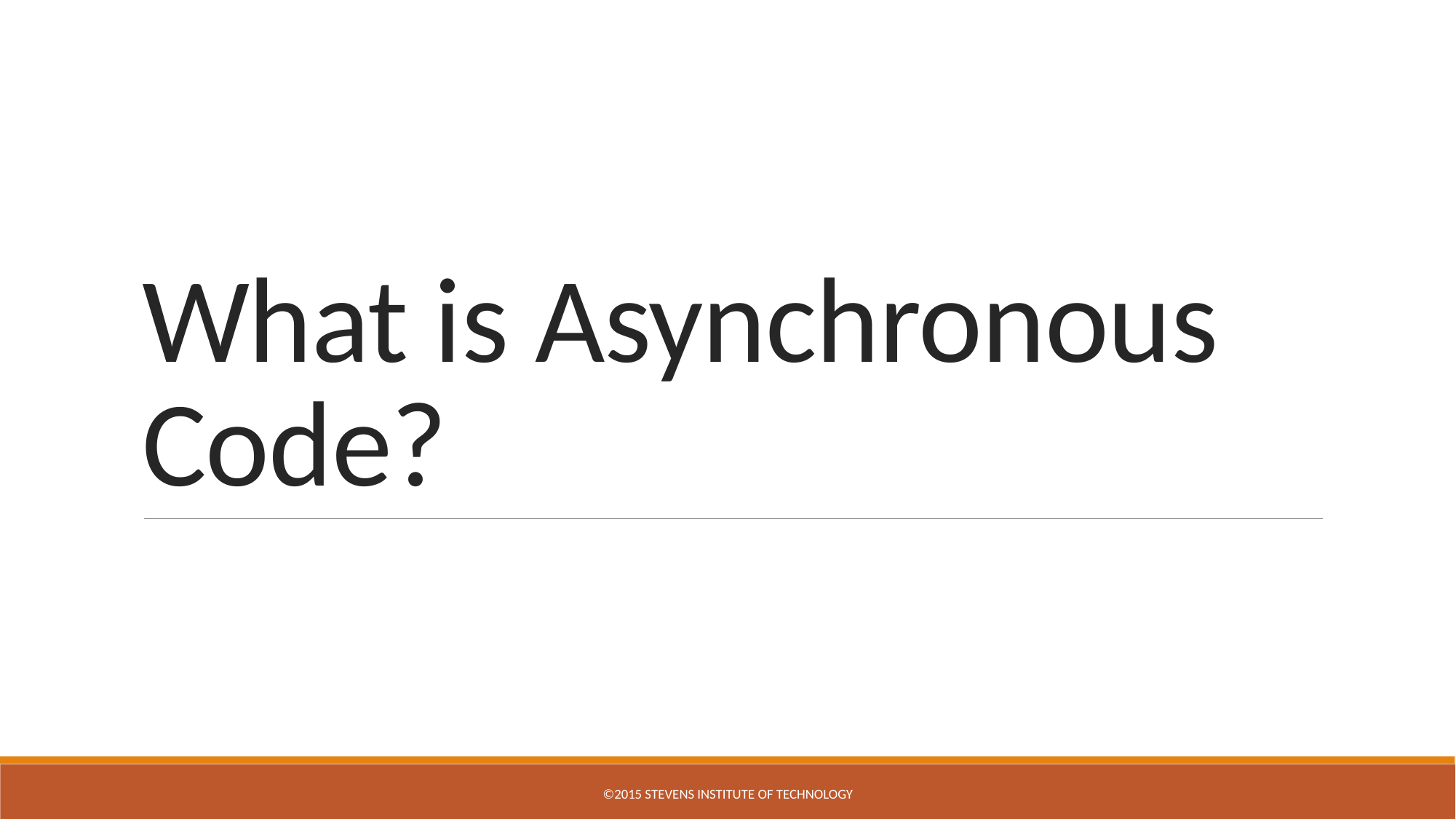

# What is Asynchronous Code?

©2015 STEVENS INSTITUTE OF TECHNOLOGY